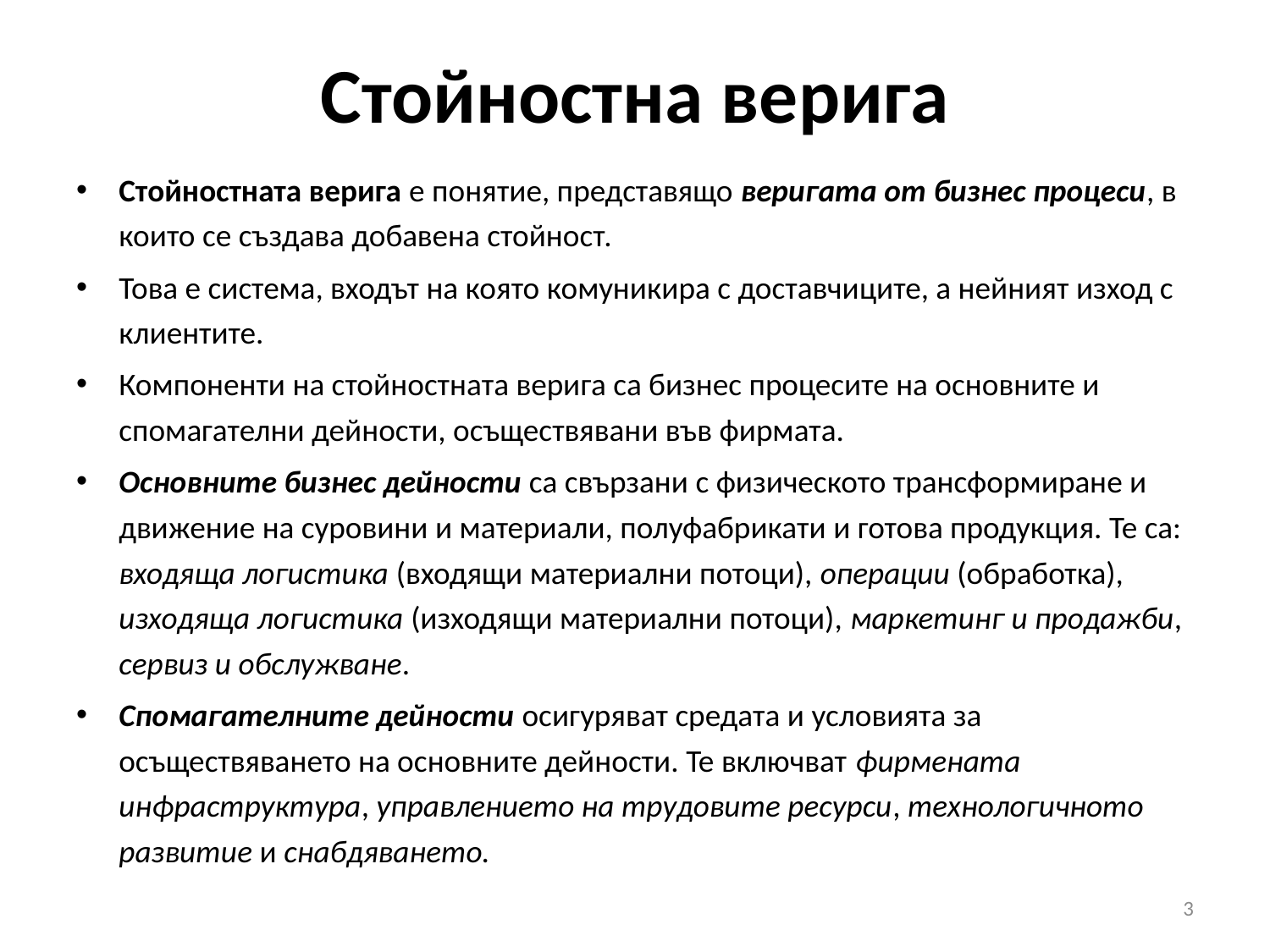

# Стойностна верига
Стойностната верига е понятие, представящо веригата от бизнес процеси, в които се създава добавена стойност.
Това е система, входът на която комуникира с доставчиците, а нейният изход с клиентите.
Компоненти на стойностната верига са бизнес процесите на основните и спомагателни дейности, осъществявани във фирмата.
Основните бизнес дейности са свързани с физическото трансформиране и движение на суровини и материали, полуфабрикати и готова продукция. Те са: входяща логистика (входящи материални потоци), операции (обработка), изходяща логистика (изходящи материални потоци), маркетинг и продажби, сервиз и обслужване.
Спомагателните дейности осигуряват средата и условията за осъществяването на основните дейности. Те включват фирмената инфраструктура, управлението на трудовите ресурси, технологичното развитие и снабдяването.

3